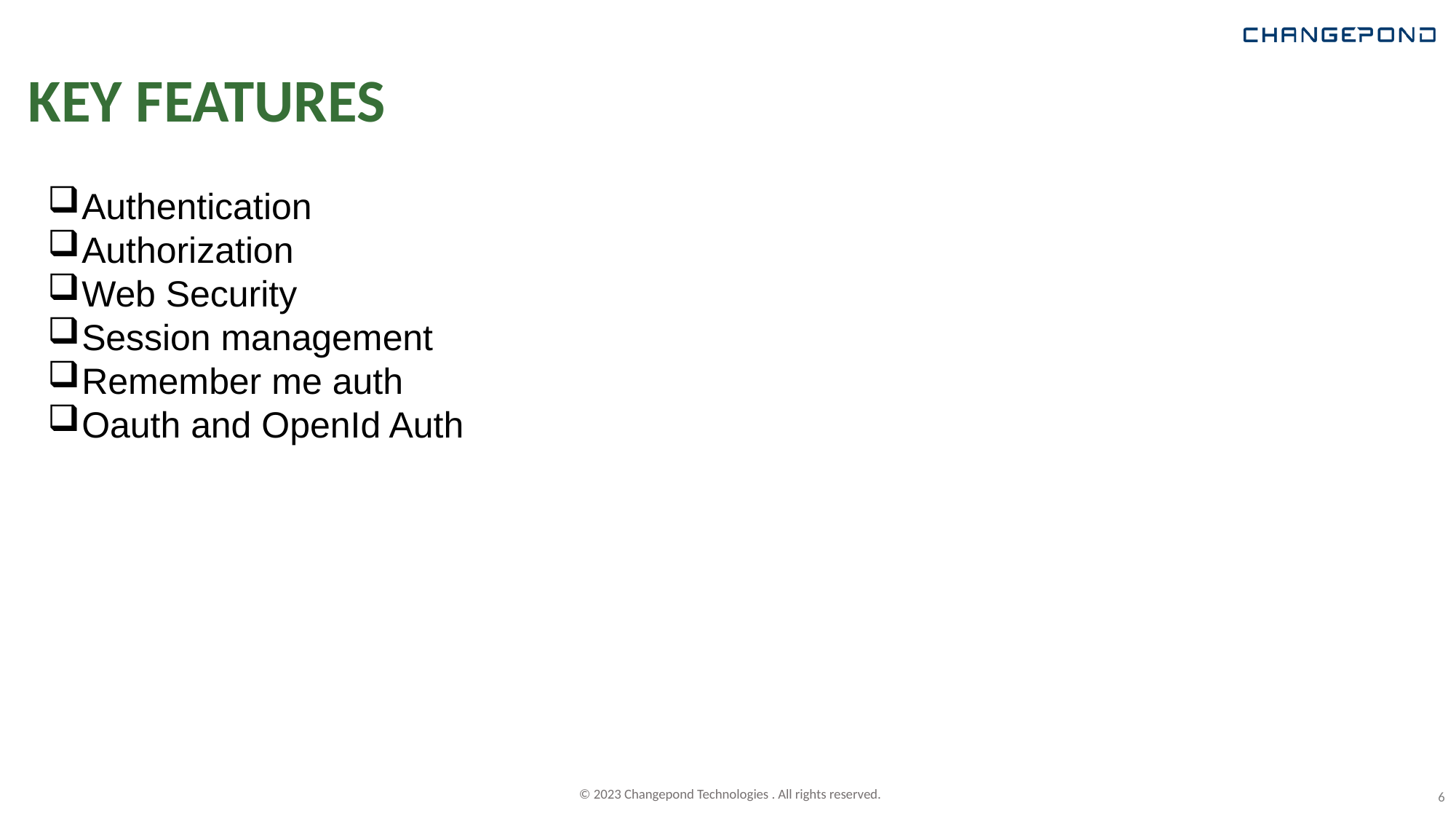

# KEY FEATURES
Authentication
Authorization
Web Security
Session management
Remember me auth
Oauth and OpenId Auth